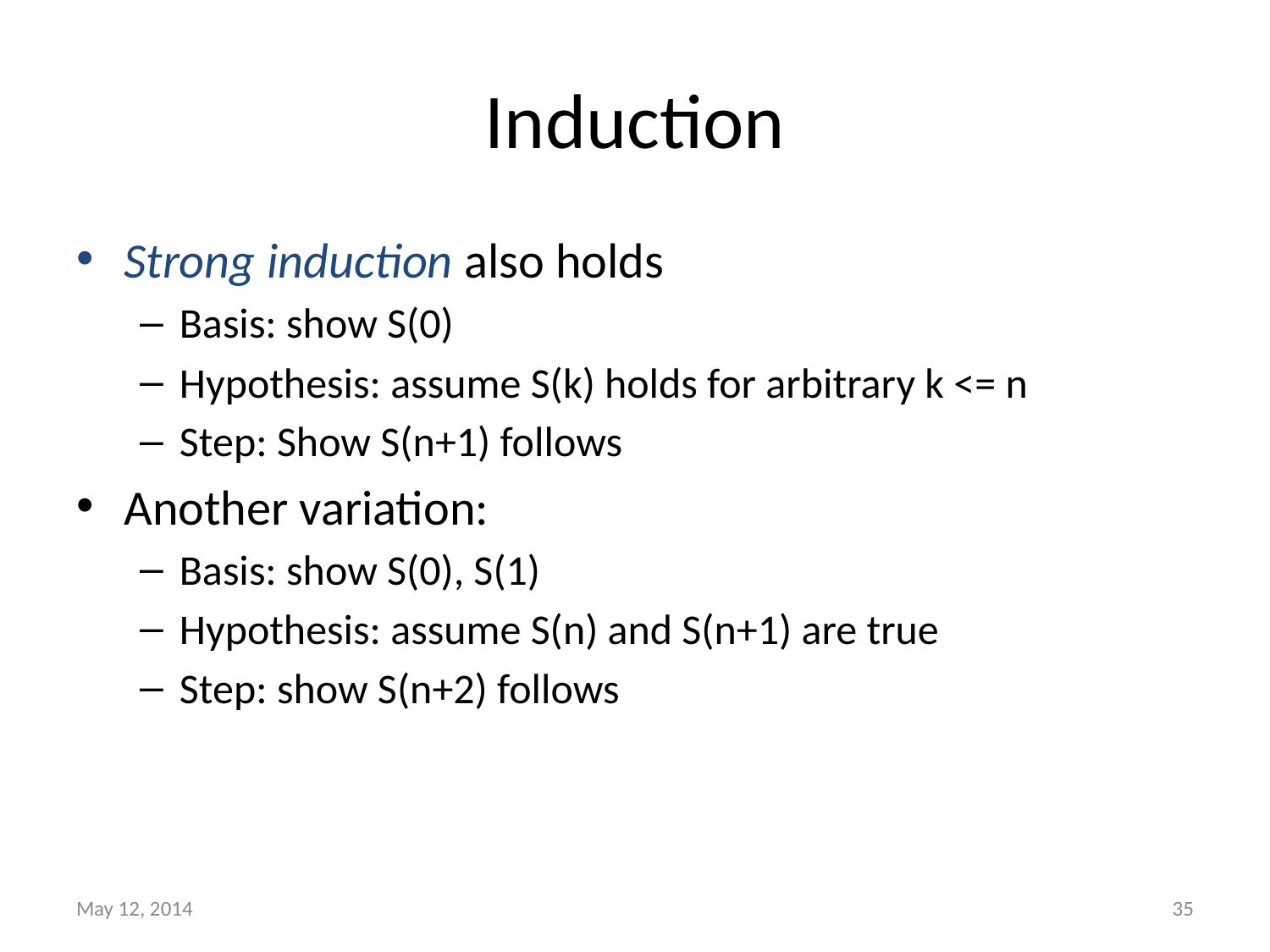

# Induction
Strong induction also holds
Basis: show S(0)
Hypothesis: assume S(k) holds for arbitrary k <= n
Step: Show S(n+1) follows
Another variation:
Basis: show S(0), S(1)
Hypothesis: assume S(n) and S(n+1) are true
Step: show S(n+2) follows
May 12, 2014
35